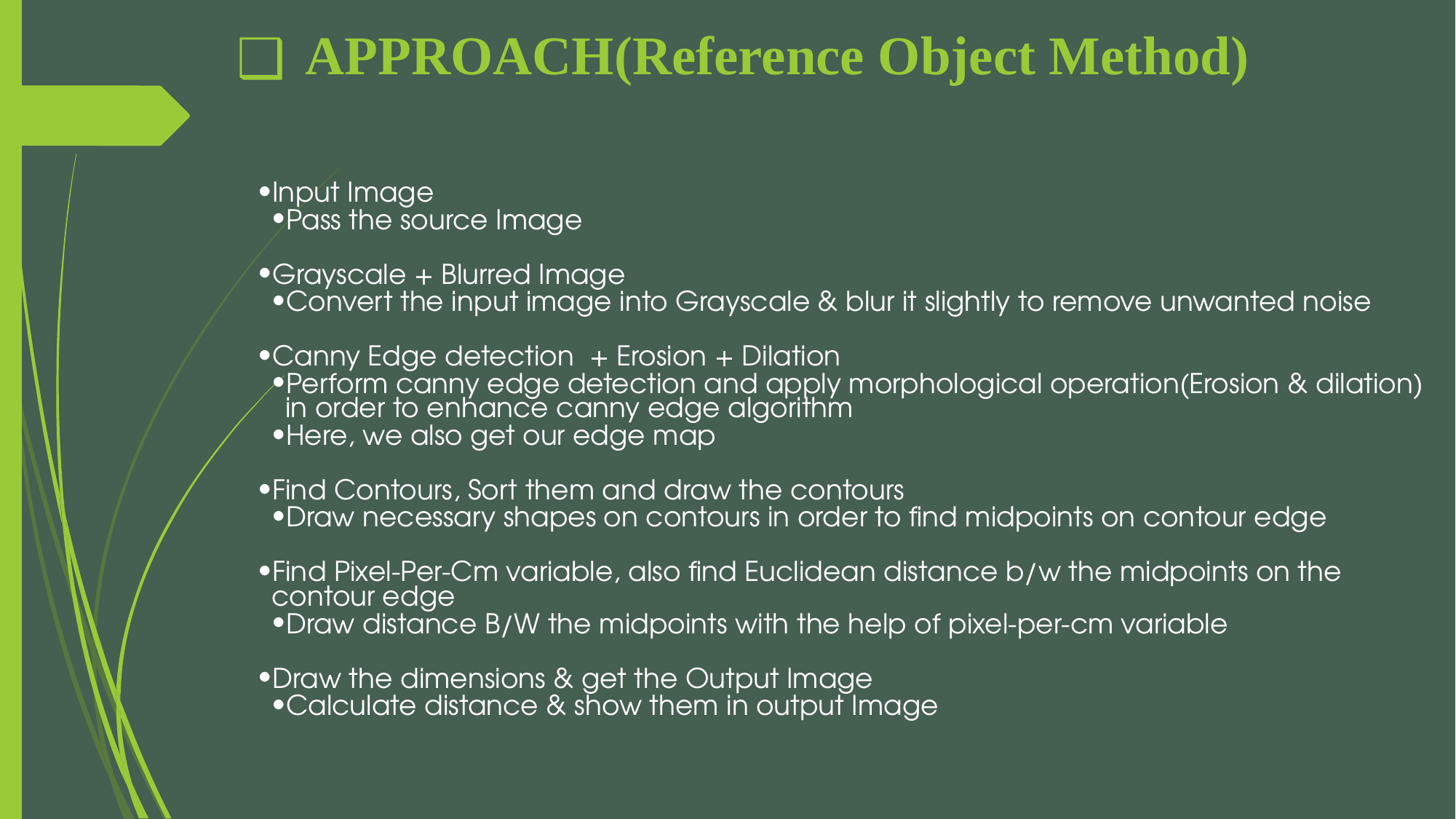

# APPROACH(Reference Object Method)
Input Image
Pass the source Image

Grayscale + Blurred Image
Convert the input image into Grayscale & blur it slightly to remove unwanted noise

Canny Edge detection  + Erosion + Dilation
Perform canny edge detection and apply morphological operation(Erosion & dilation) in order to enhance canny edge algorithm
Here, we also get our edge map

Find Contours, Sort them and draw the contours
Draw necessary shapes on contours in order to find midpoints on contour edge

Find Pixel-Per-Cm variable, also find Euclidean distance b/w the midpoints on the contour edge
Draw distance B/W the midpoints with the help of pixel-per-cm variable

Draw the dimensions & get the Output Image
Calculate distance & show them in output Image